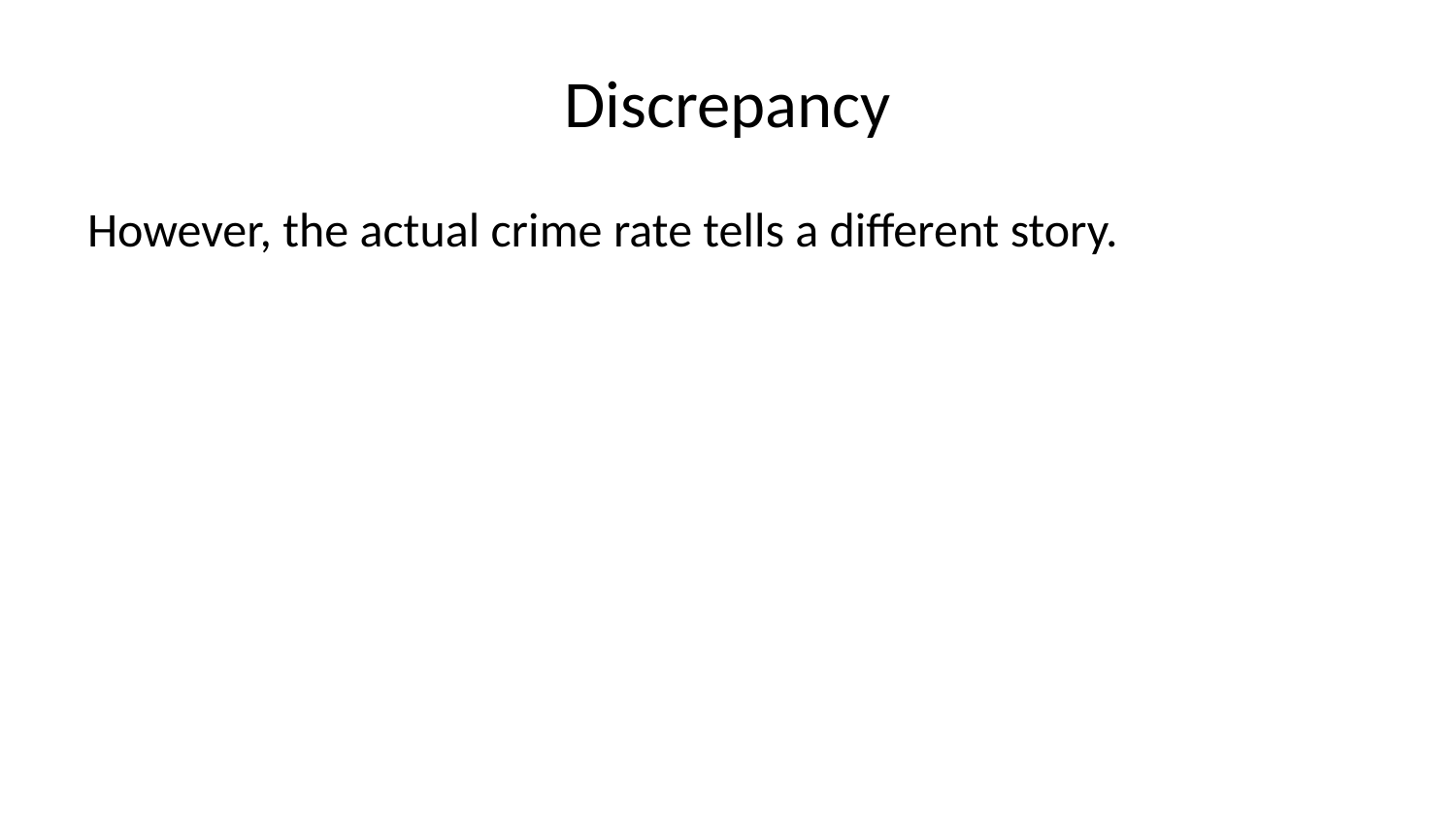

# Discrepancy
However, the actual crime rate tells a different story.